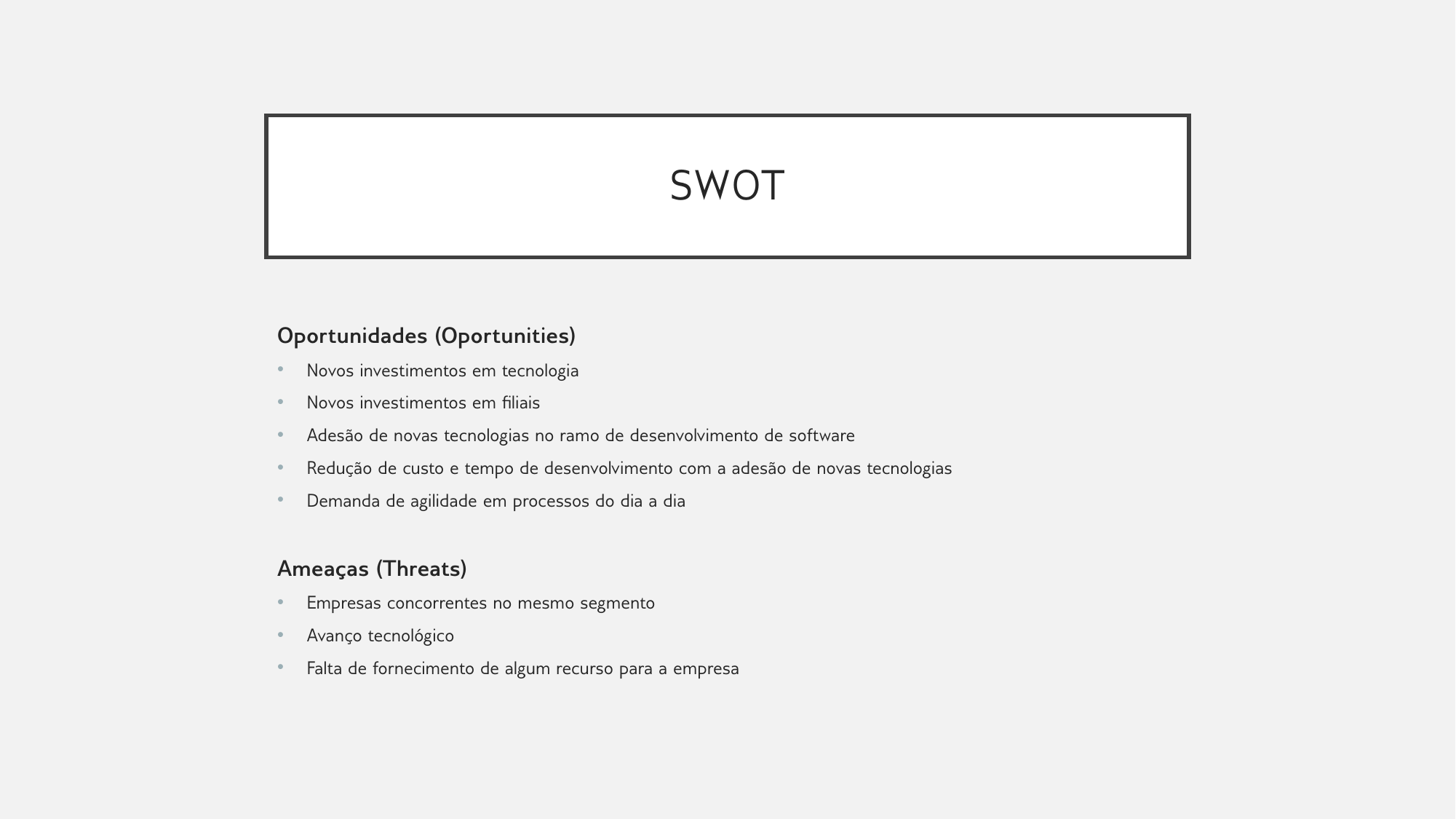

# Swot
Oportunidades (Oportunities)
Novos investimentos em tecnologia
Novos investimentos em filiais
Adesão de novas tecnologias no ramo de desenvolvimento de software
Redução de custo e tempo de desenvolvimento com a adesão de novas tecnologias
Demanda de agilidade em processos do dia a dia

Ameaças (Threats)
Empresas concorrentes no mesmo segmento
Avanço tecnológico
Falta de fornecimento de algum recurso para a empresa